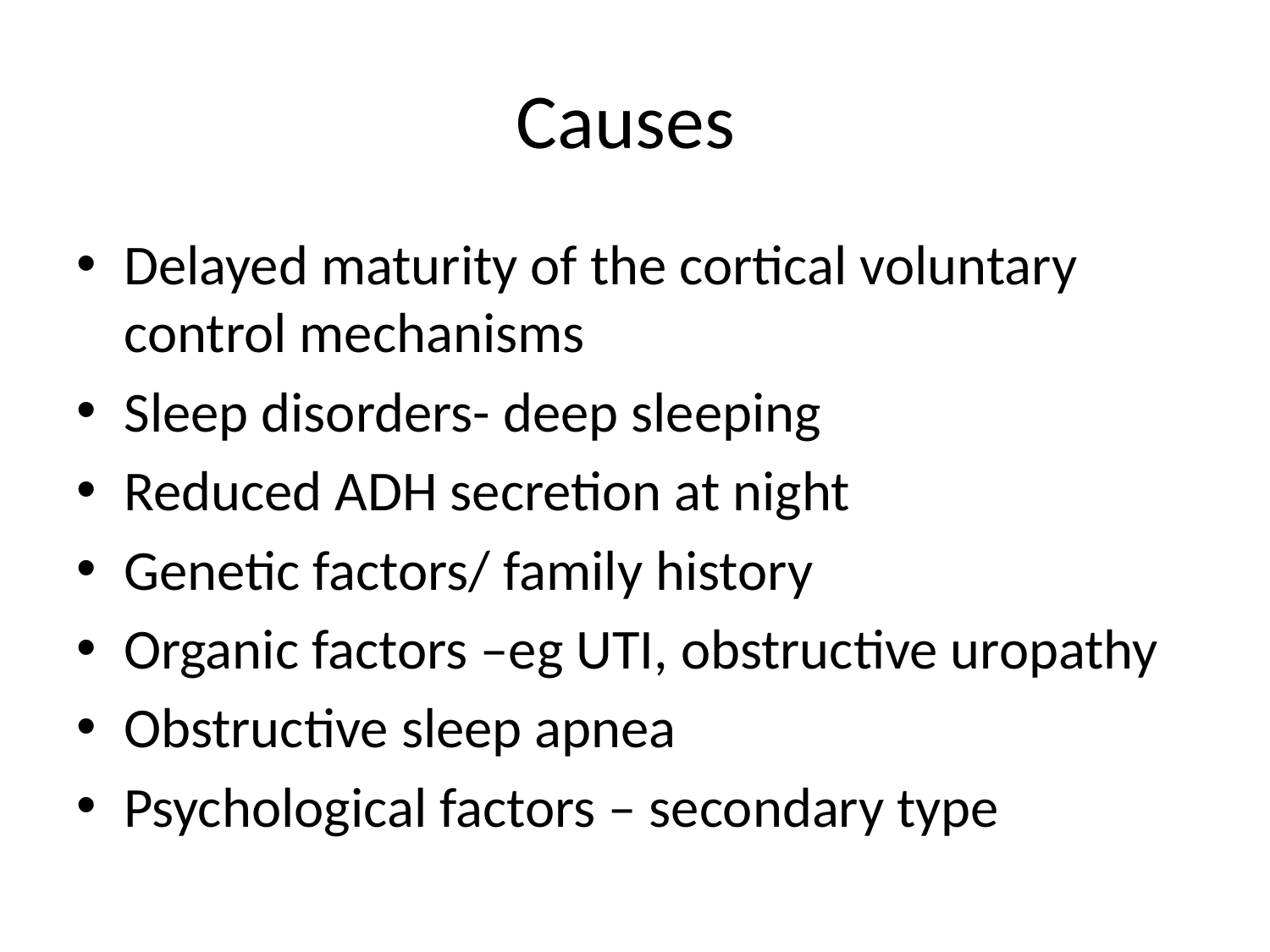

# Causes
Delayed maturity of the cortical voluntary control mechanisms
Sleep disorders- deep sleeping
Reduced ADH secretion at night
Genetic factors/ family history
Organic factors –eg UTI, obstructive uropathy
Obstructive sleep apnea
Psychological factors – secondary type